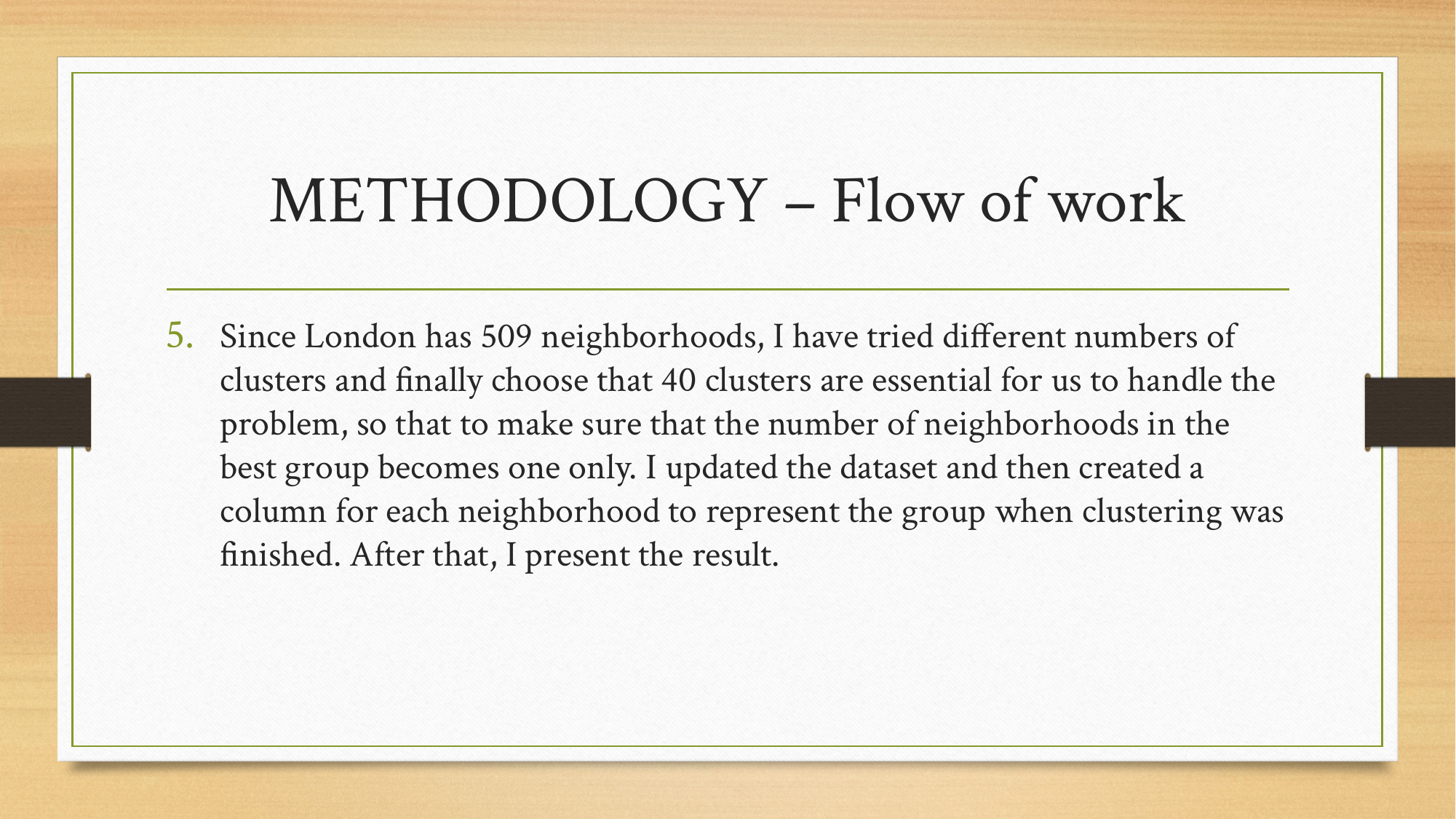

# METHODOLOGY – Flow of work
Since London has 509 neighborhoods, I have tried different numbers of clusters and finally choose that 40 clusters are essential for us to handle the problem, so that to make sure that the number of neighborhoods in the best group becomes one only. I updated the dataset and then created a column for each neighborhood to represent the group when clustering was finished. After that, I present the result.